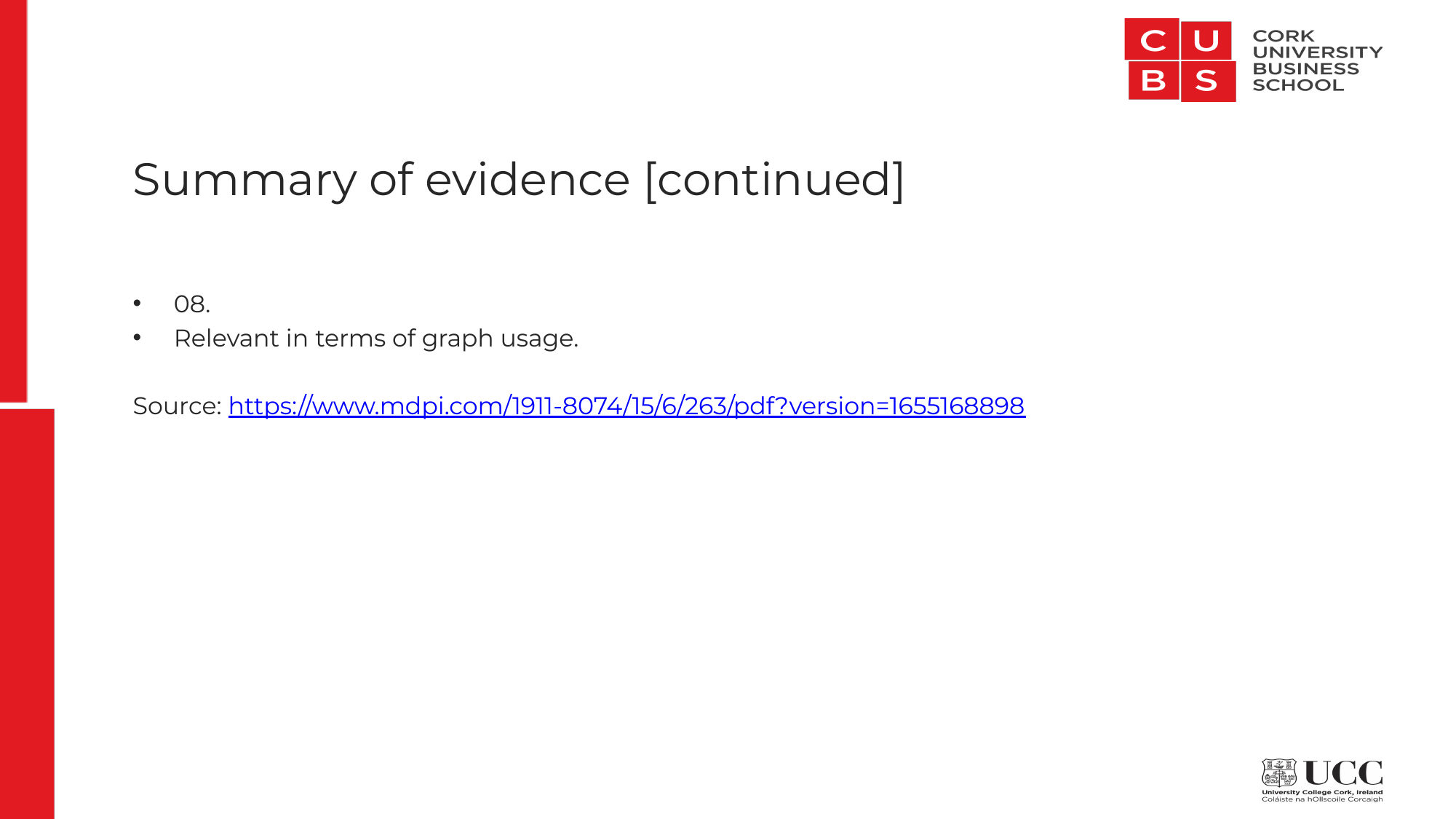

# Summary of evidence [continued]
08.
Relevant in terms of graph usage.

Source: https://www.mdpi.com/1911-8074/15/6/263/pdf?version=1655168898